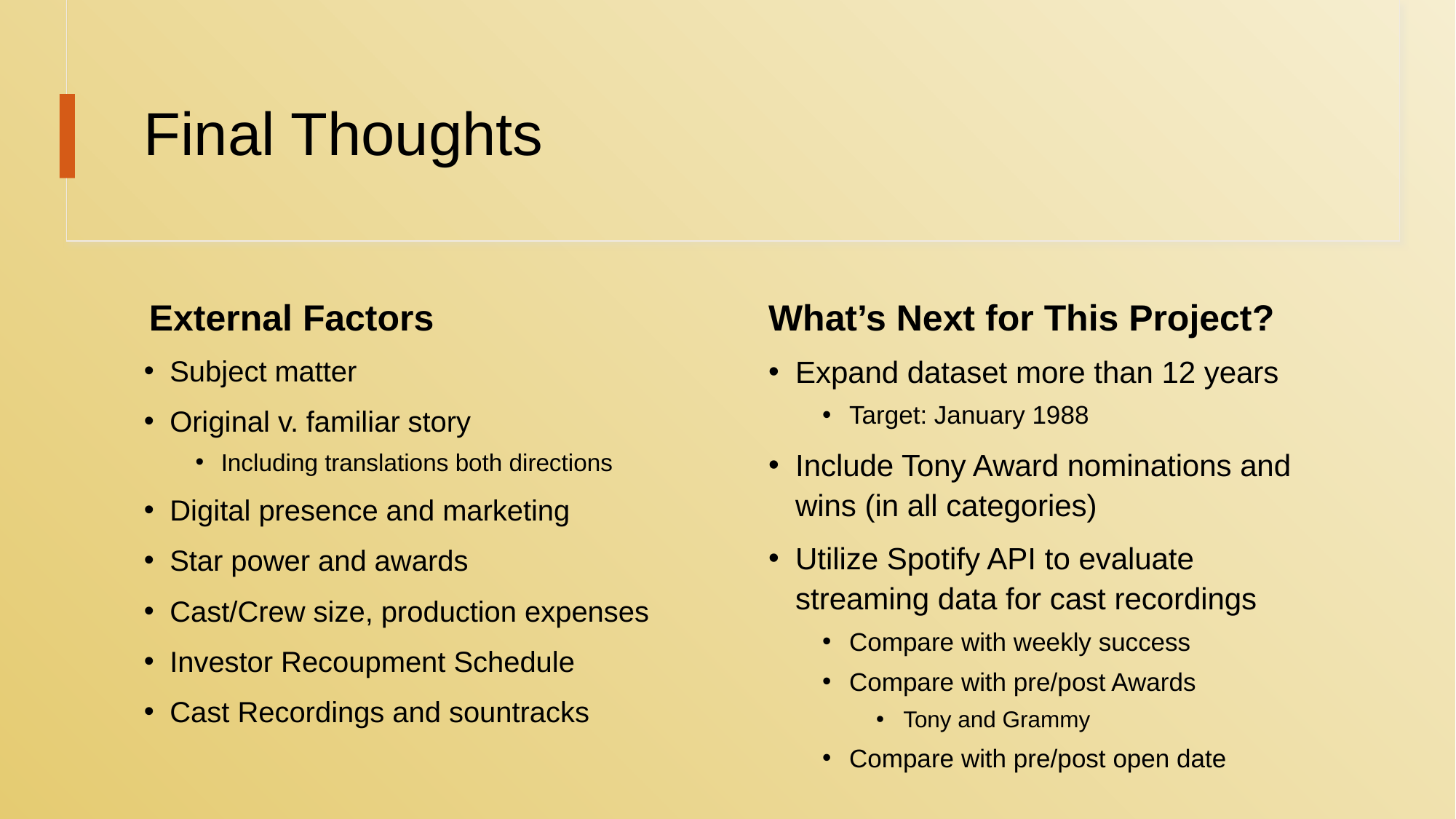

# Final Thoughts
External Factors
What’s Next for This Project?
Expand dataset more than 12 years
Target: January 1988
Include Tony Award nominations and wins (in all categories)
Utilize Spotify API to evaluate streaming data for cast recordings
Compare with weekly success
Compare with pre/post Awards
Tony and Grammy
Compare with pre/post open date
Subject matter
Original v. familiar story
Including translations both directions
Digital presence and marketing
Star power and awards
Cast/Crew size, production expenses
Investor Recoupment Schedule
Cast Recordings and sountracks